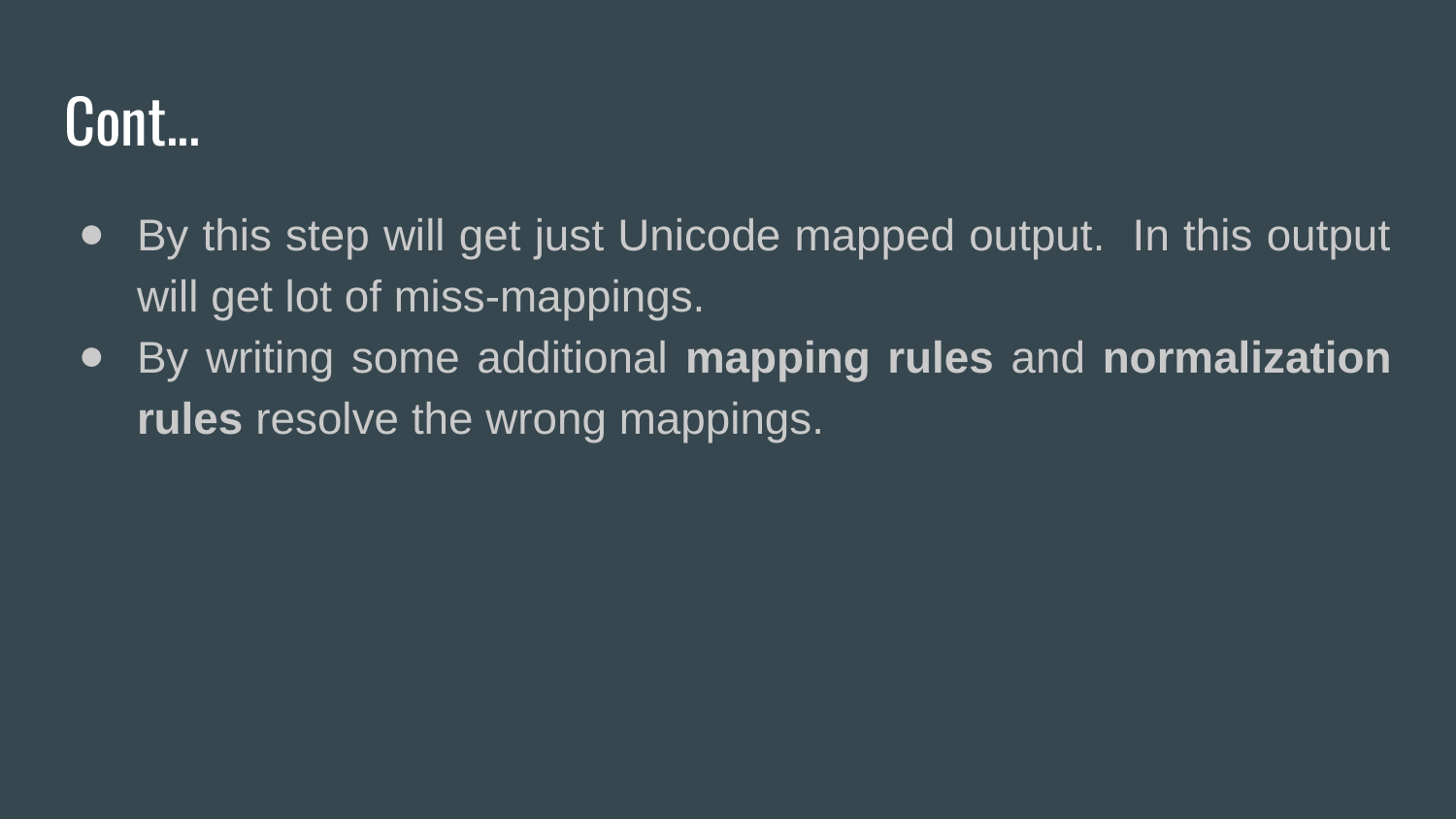

# Cont...
By this step will get just Unicode mapped output.  In this output will get lot of miss-mappings.
By writing some additional mapping rules and normalization rules resolve the wrong mappings.